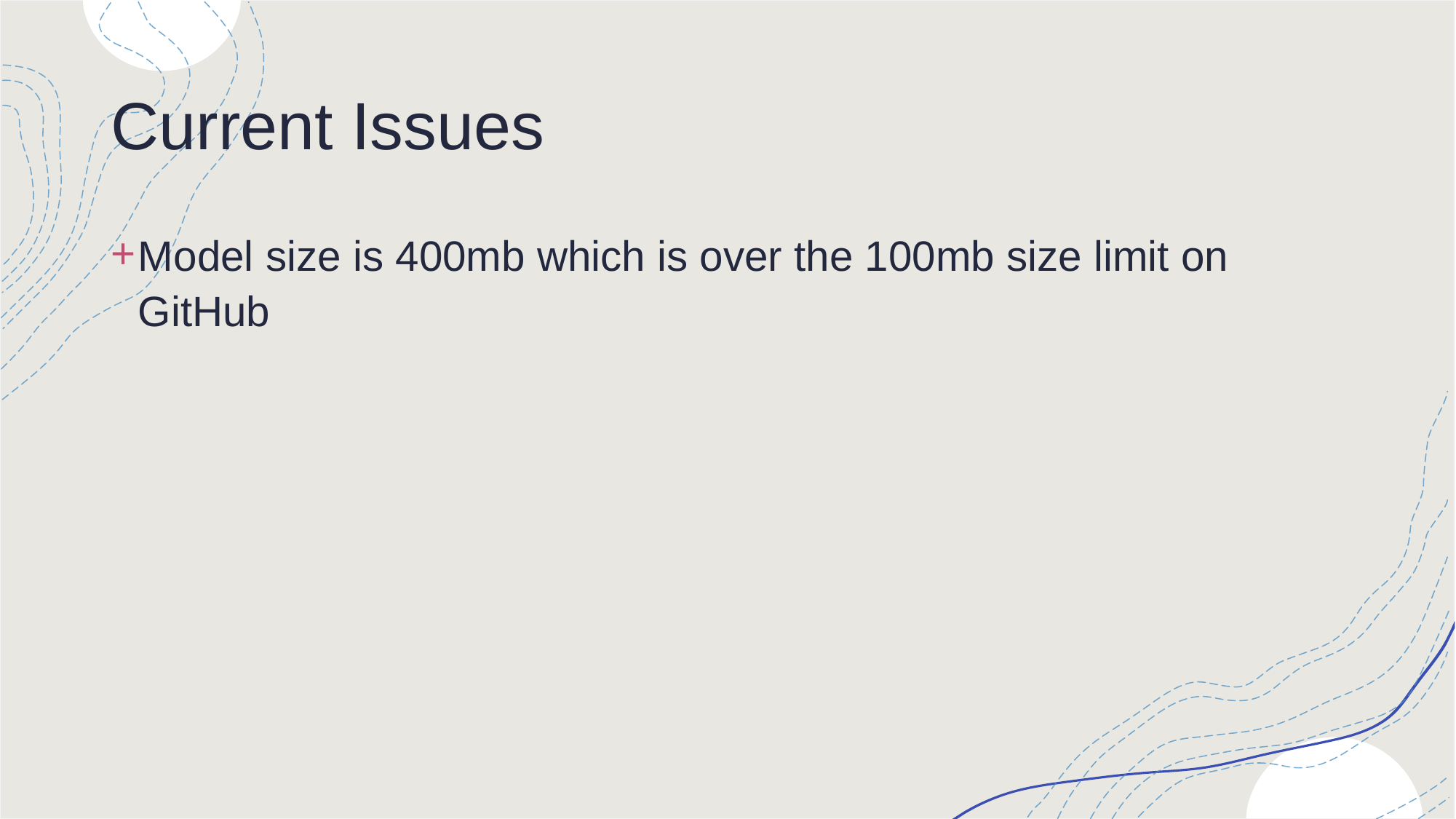

# Current Issues
Model size is 400mb which is over the 100mb size limit on GitHub